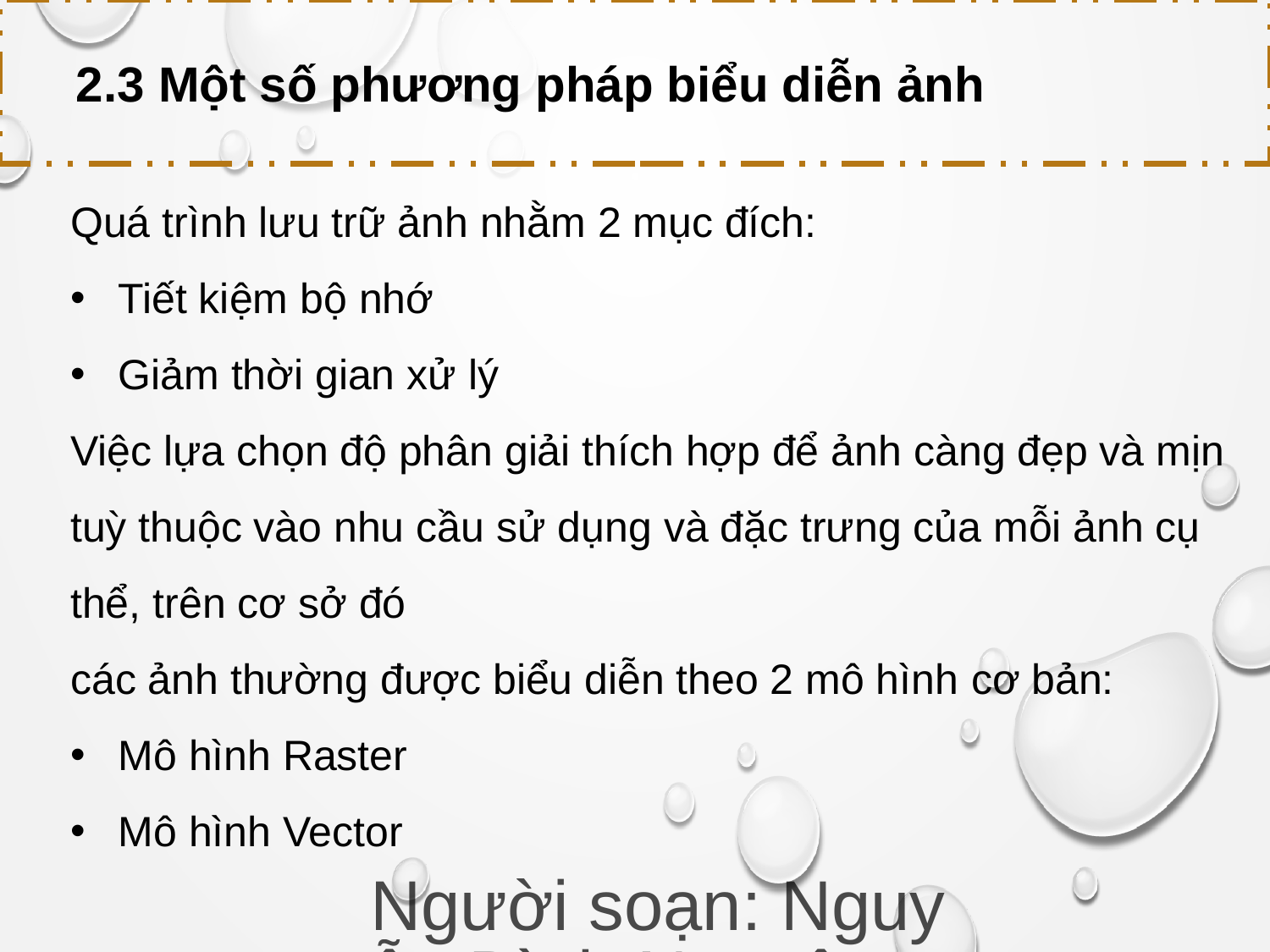

2.3 Một số phương pháp biểu diễn ảnh
Quá trình lưu trữ ảnh nhằm 2 mục đích:
Tiết kiệm bộ nhớ
Giảm thời gian xử lý
Việc lựa chọn độ phân giải thích hợp để ảnh càng đẹp và mịn tuỳ thuộc vào nhu cầu sử dụng và đặc trưng của mỗi ảnh cụ thể, trên cơ sở đó
các ảnh thường được biểu diễn theo 2 mô hình cơ bản:
Mô hình Raster
Mô hình Vector
Người soạn: Nguyễn Đình Nguyên